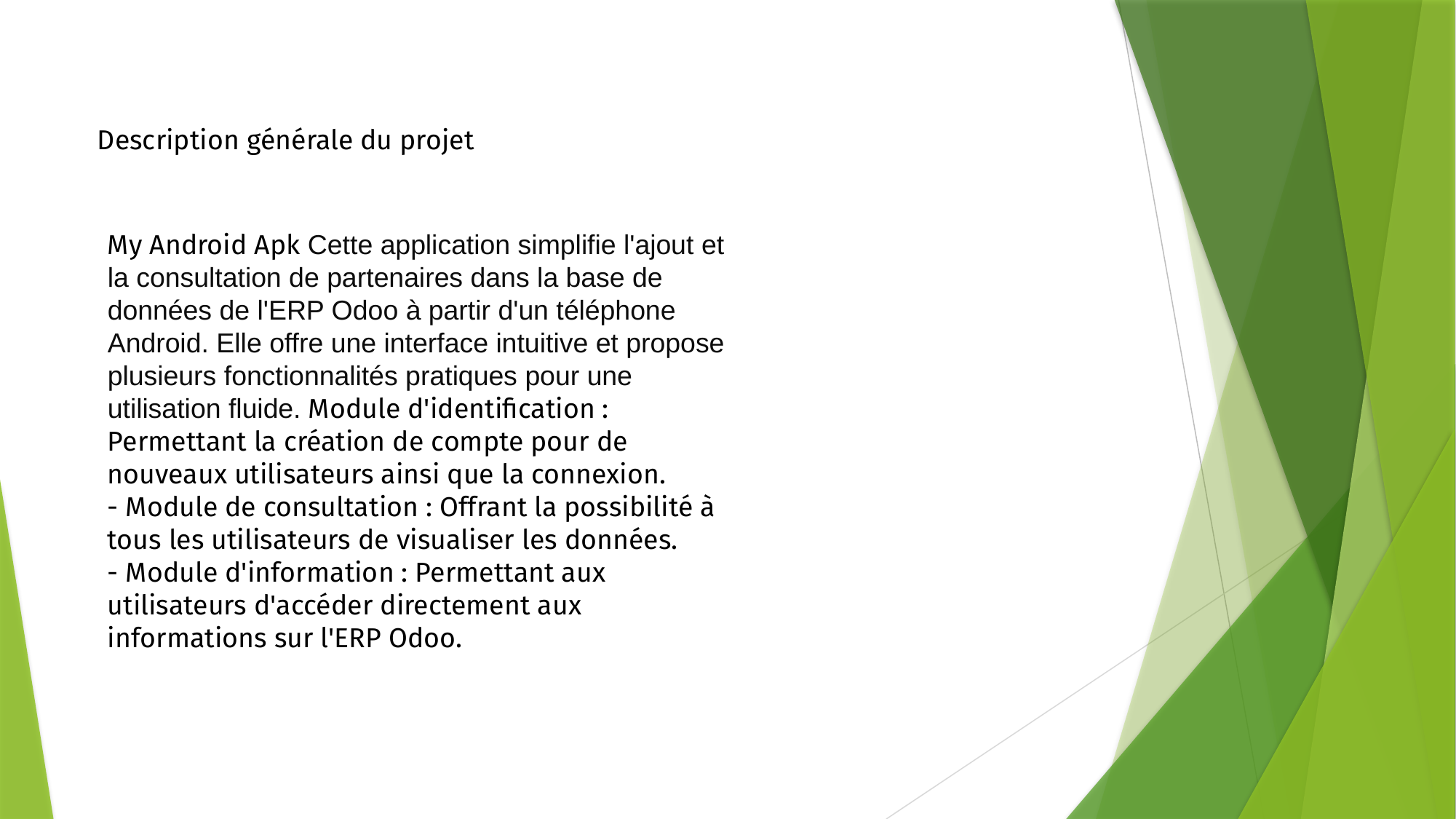

Description générale du projet
My Android Apk Cette application simplifie l'ajout et la consultation de partenaires dans la base de données de l'ERP Odoo à partir d'un téléphone Android. Elle offre une interface intuitive et propose plusieurs fonctionnalités pratiques pour une utilisation fluide. Module d'identification : Permettant la création de compte pour de nouveaux utilisateurs ainsi que la connexion.
- Module de consultation : Offrant la possibilité à tous les utilisateurs de visualiser les données.
- Module d'information : Permettant aux utilisateurs d'accéder directement aux informations sur l'ERP Odoo.